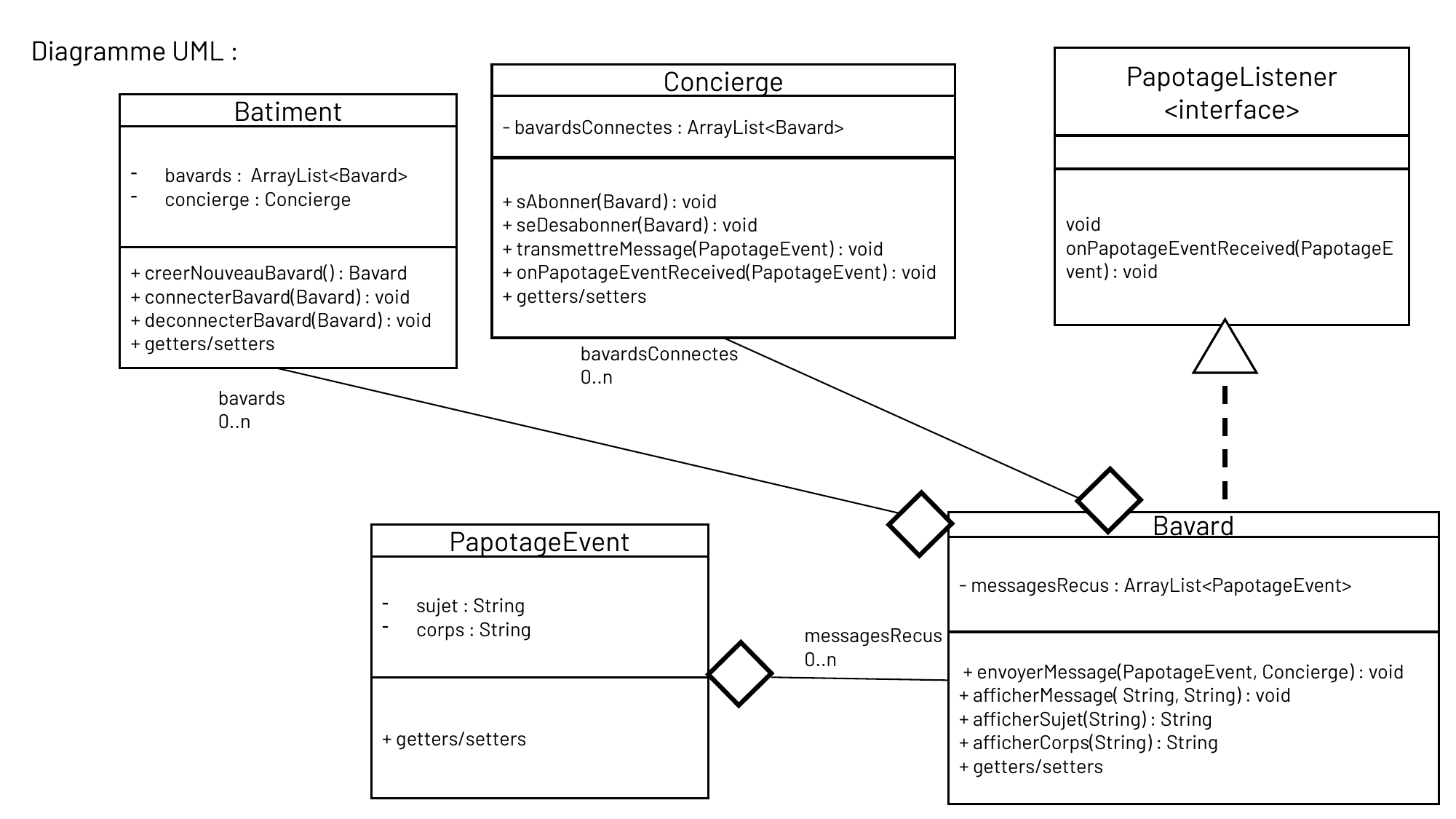

Diagramme UML :
PapotageListener
<interface>

void onPapotageEventReceived(PapotageEvent) : void
Concierge
- bavardsConnectes : ArrayList<Bavard>
+ sAbonner(Bavard) : void
+ seDesabonner(Bavard) : void
+ transmettreMessage(PapotageEvent) : void
+ onPapotageEventReceived(PapotageEvent) : void
+ getters/setters
Batiment
bavards :  ArrayList<Bavard>
concierge : Concierge
+ creerNouveauBavard() : Bavard
+ connecterBavard(Bavard) : void
+ deconnecterBavard(Bavard) : void
+ getters/setters

bavardsConnectes
0..n
bavards
0..n

Bavard
- messagesRecus : ArrayList<PapotageEvent>
 + envoyerMessage(PapotageEvent, Concierge) : void
+ afficherMessage( String, String) : void
+ afficherSujet(String) : String
+ afficherCorps(String) : String
+ getters/setters
PapotageEvent
sujet : String
corps : String
+ getters/setters
messagesRecus
0..n